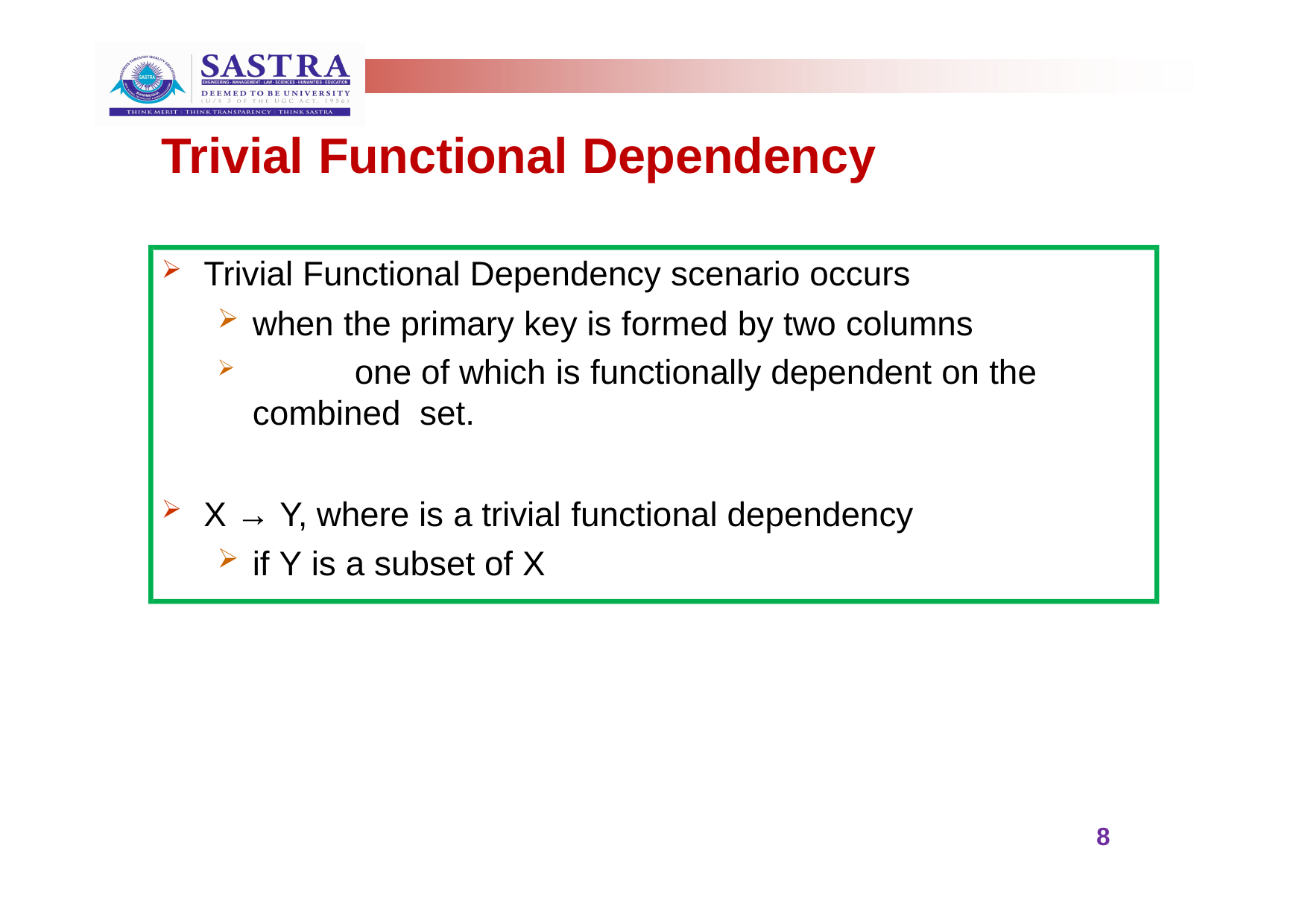

# Trivial Functional Dependency
Trivial Functional Dependency scenario occurs
when the primary key is formed by two columns
	one of which is functionally dependent on the combined  set.

X → Y, where is a trivial functional dependency
if Y is a subset of X

8